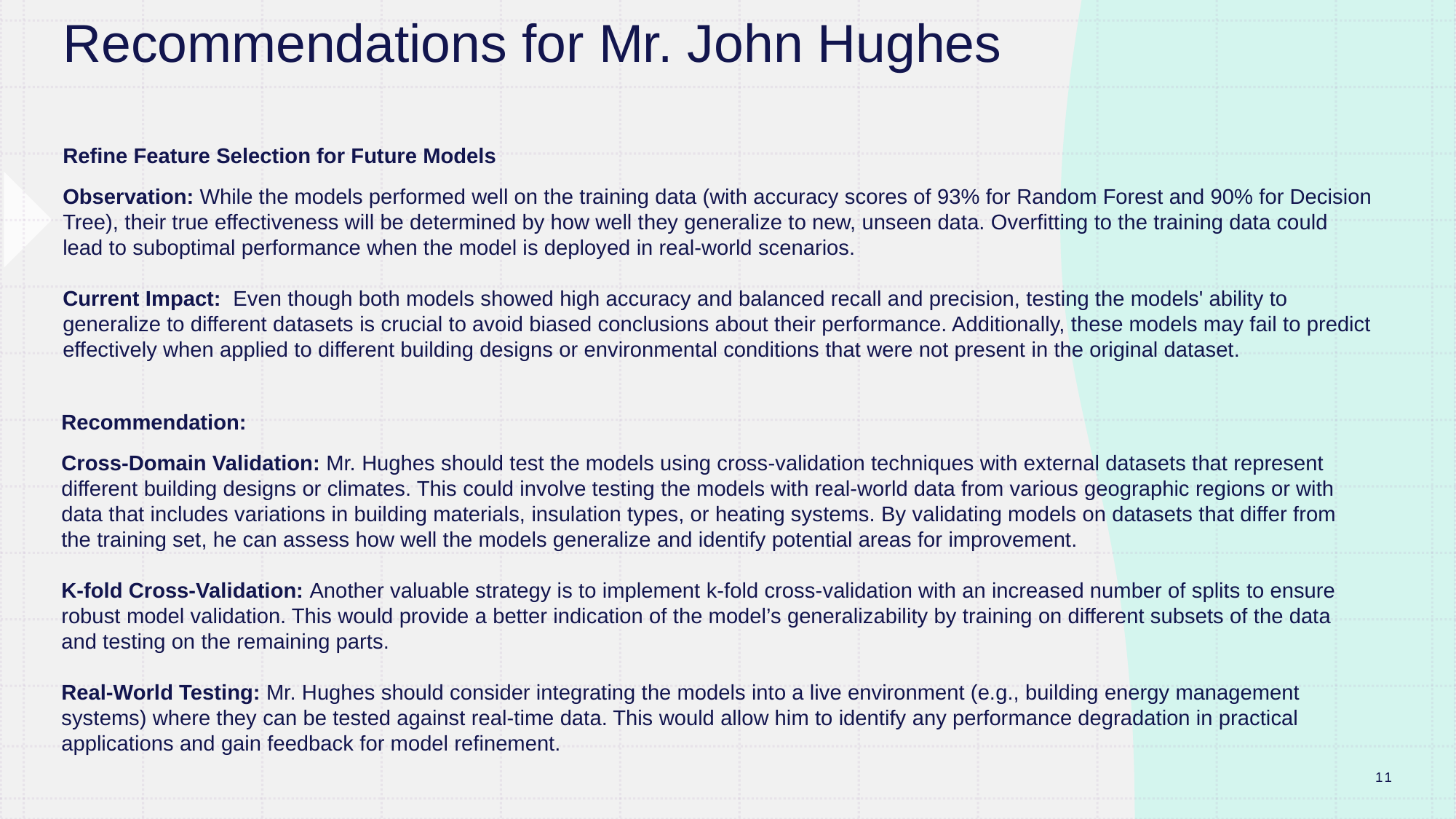

# Recommendations for Mr. John Hughes
Refine Feature Selection for Future Models
Observation: While the models performed well on the training data (with accuracy scores of 93% for Random Forest and 90% for Decision Tree), their true effectiveness will be determined by how well they generalize to new, unseen data. Overfitting to the training data could lead to suboptimal performance when the model is deployed in real-world scenarios.
Current Impact:  Even though both models showed high accuracy and balanced recall and precision, testing the models' ability to generalize to different datasets is crucial to avoid biased conclusions about their performance. Additionally, these models may fail to predict effectively when applied to different building designs or environmental conditions that were not present in the original dataset.

Recommendation:
Cross-Domain Validation: Mr. Hughes should test the models using cross-validation techniques with external datasets that represent different building designs or climates. This could involve testing the models with real-world data from various geographic regions or with data that includes variations in building materials, insulation types, or heating systems. By validating models on datasets that differ from the training set, he can assess how well the models generalize and identify potential areas for improvement.
K-fold Cross-Validation: Another valuable strategy is to implement k-fold cross-validation with an increased number of splits to ensure robust model validation. This would provide a better indication of the model’s generalizability by training on different subsets of the data and testing on the remaining parts.
Real-World Testing: Mr. Hughes should consider integrating the models into a live environment (e.g., building energy management systems) where they can be tested against real-time data. This would allow him to identify any performance degradation in practical applications and gain feedback for model refinement.

11